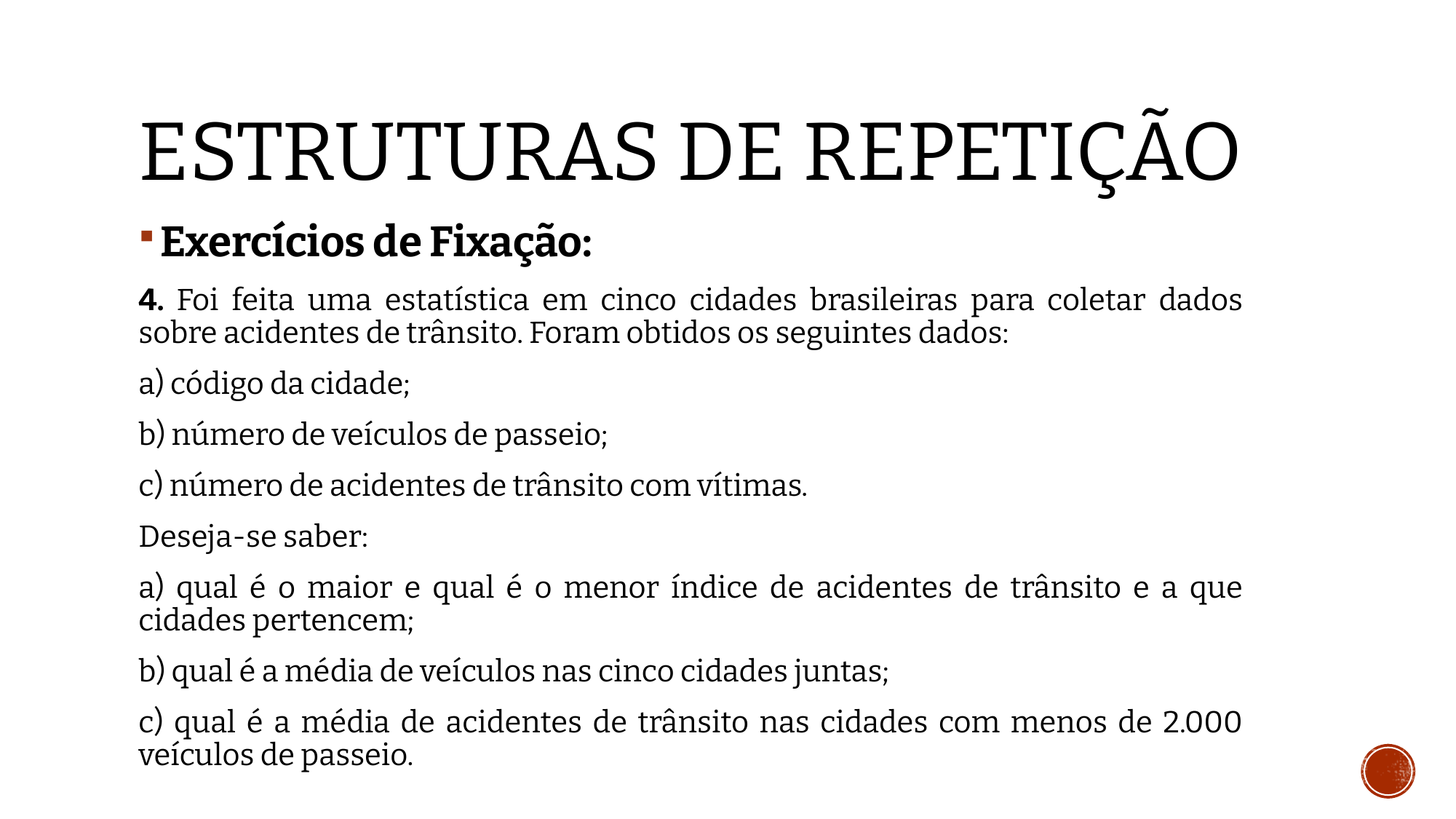

# Estruturas de repetição
Exercícios de Fixação:
4. Foi feita uma estatística em cinco cidades brasileiras para coletar dados sobre acidentes de trânsito. Foram obtidos os seguintes dados:
a) código da cidade;
b) número de veículos de passeio;
c) número de acidentes de trânsito com vítimas.
Deseja-se saber:
a) qual é o maior e qual é o menor índice de acidentes de trânsito e a que cidades pertencem;
b) qual é a média de veículos nas cinco cidades juntas;
c) qual é a média de acidentes de trânsito nas cidades com menos de 2.000 veículos de passeio.